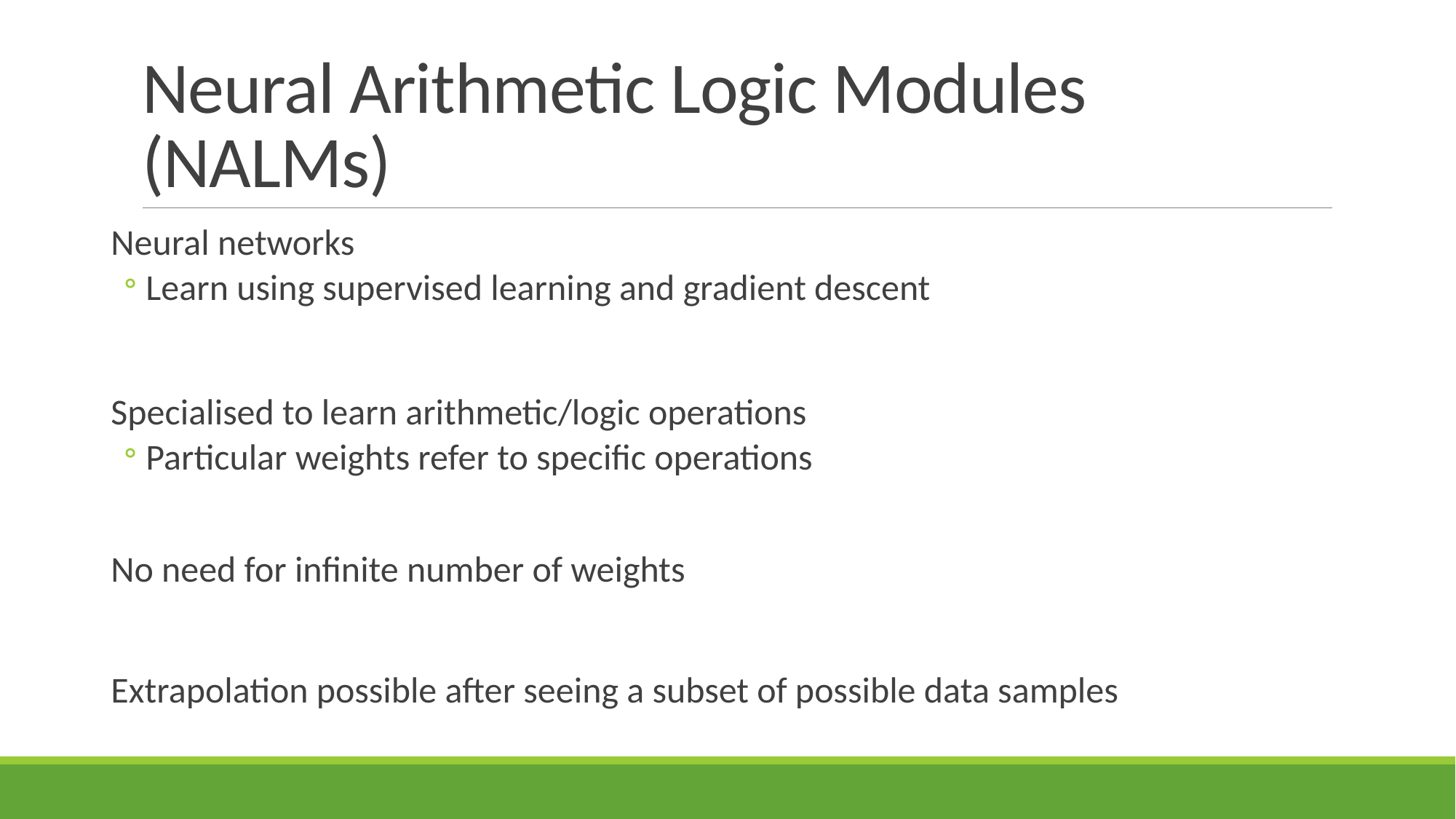

# Neural Arithmetic Logic Modules (NALMs)
Neural networks
Learn using supervised learning and gradient descent

Specialised to learn arithmetic/logic operations
Particular weights refer to specific operations

No need for infinite number of weights

Extrapolation possible after seeing a subset of possible data samples